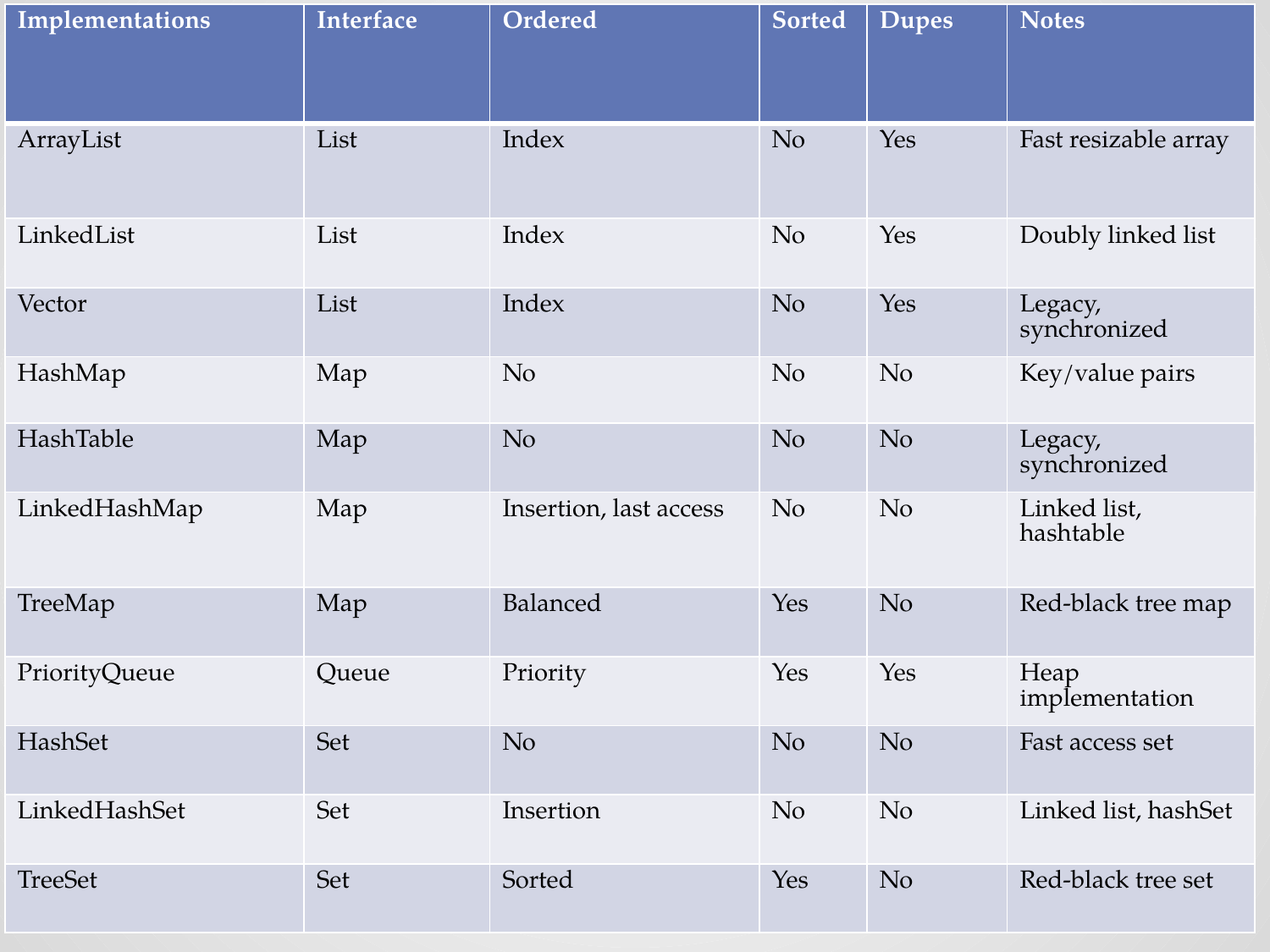

| Implementations | Interface | Ordered | Sorted | Dupes | Notes |
| --- | --- | --- | --- | --- | --- |
| ArrayList | List | Index | No | Yes | Fast resizable array |
| LinkedList | List | Index | No | Yes | Doubly linked list |
| Vector | List | Index | No | Yes | Legacy, synchronized |
| HashMap | Map | No | No | No | Key/value pairs |
| HashTable | Map | No | No | No | Legacy, synchronized |
| LinkedHashMap | Map | Insertion, last access | No | No | Linked list, hashtable |
| TreeMap | Map | Balanced | Yes | No | Red-black tree map |
| PriorityQueue | Queue | Priority | Yes | Yes | Heap implementation |
| HashSet | Set | No | No | No | Fast access set |
| LinkedHashSet | Set | Insertion | No | No | Linked list, hashSet |
| TreeSet | Set | Sorted | Yes | No | Red-black tree set |